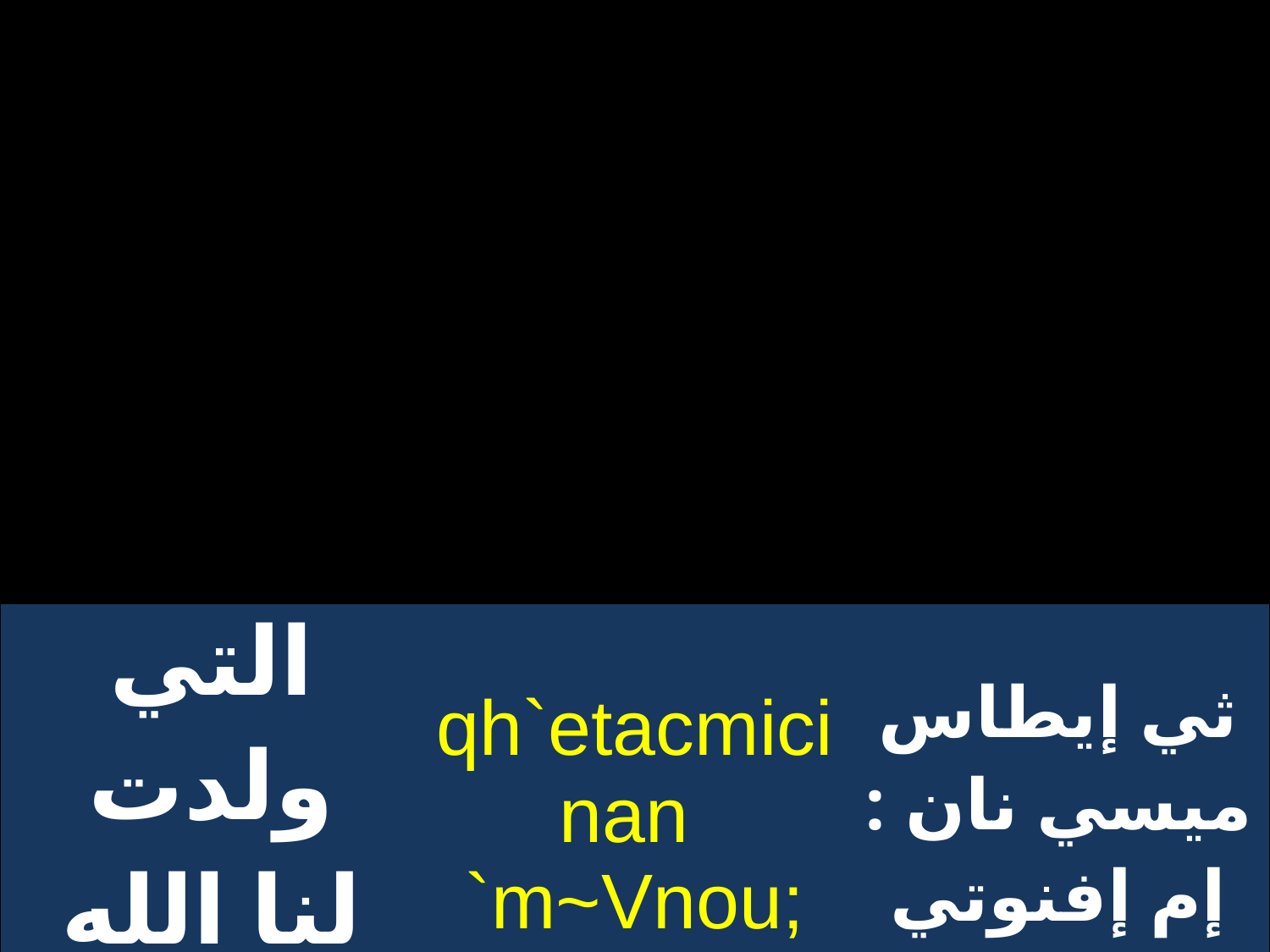

| التي ولدت لنا الله الكلمة | qh`etacmici nan `m~Vnou; pilogoc | ثي إيطاس ميسي نان : إم إفنوتي بي لوغوس |
| --- | --- | --- |